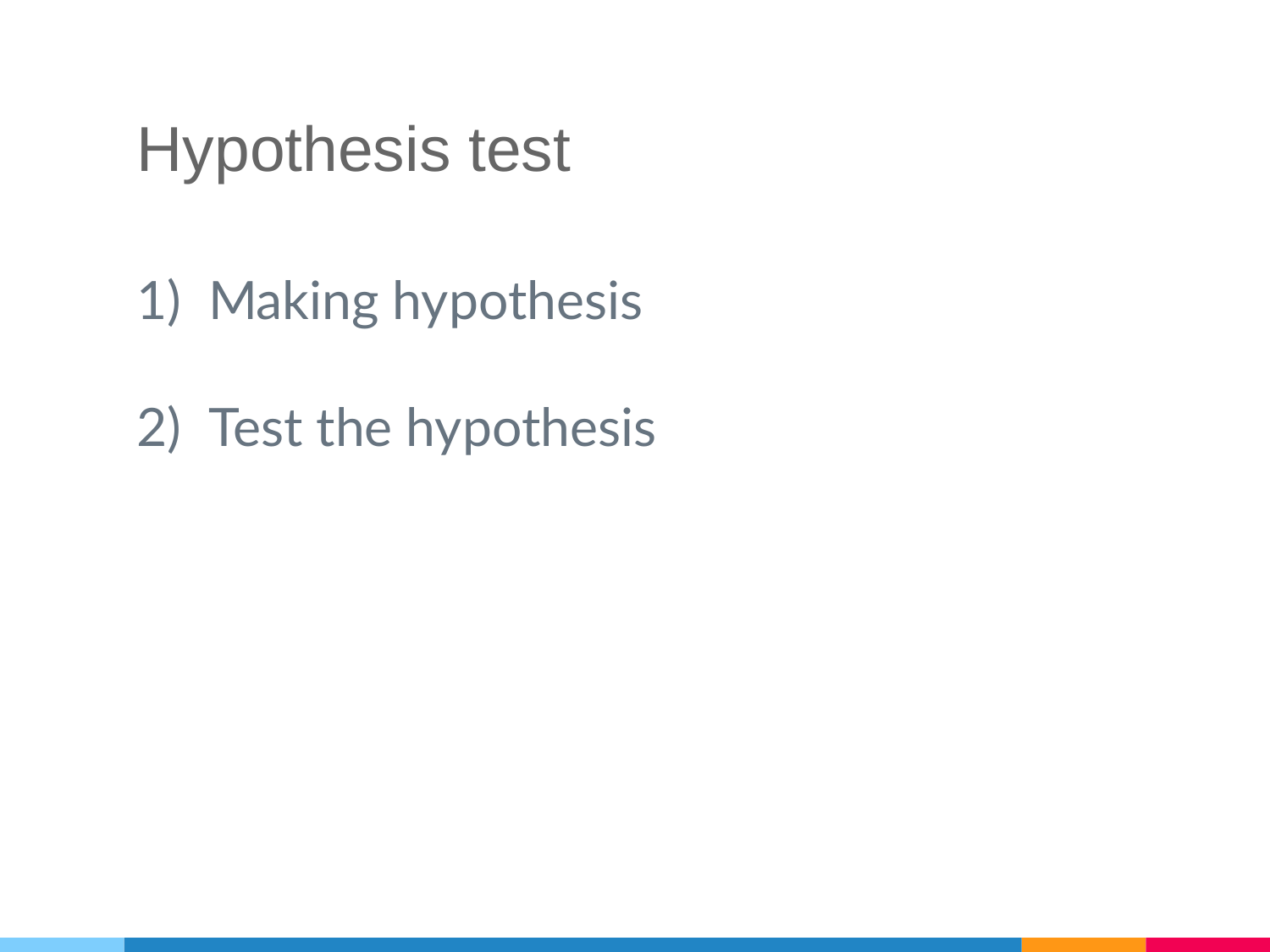

# Hypothesis test
Making hypothesis

Test the hypothesis